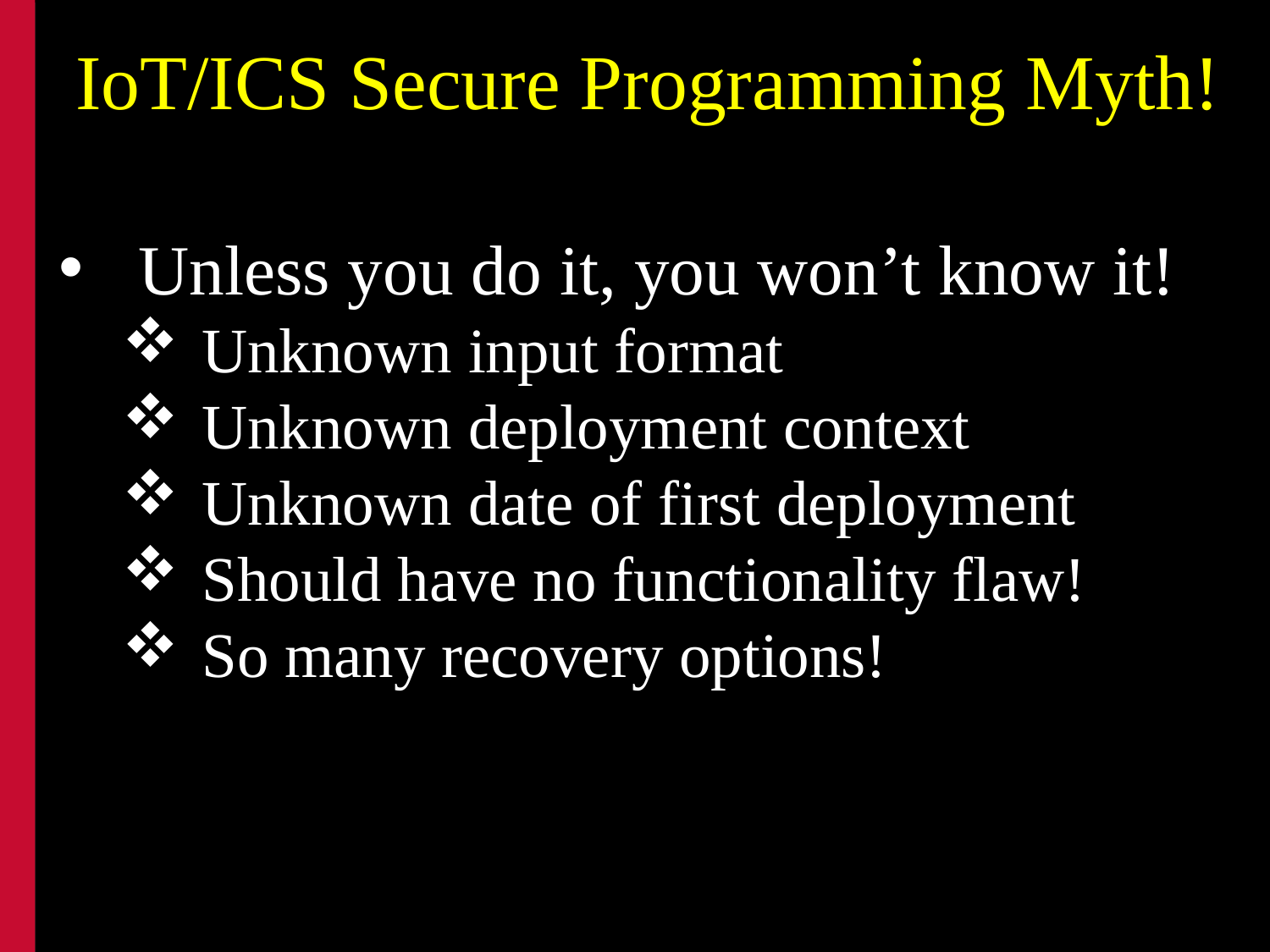

IoT/ICS Secure Programming Myth!
Unless you do it, you won’t know it!
Unknown input format
Unknown deployment context
Unknown date of first deployment
Should have no functionality flaw!
So many recovery options!